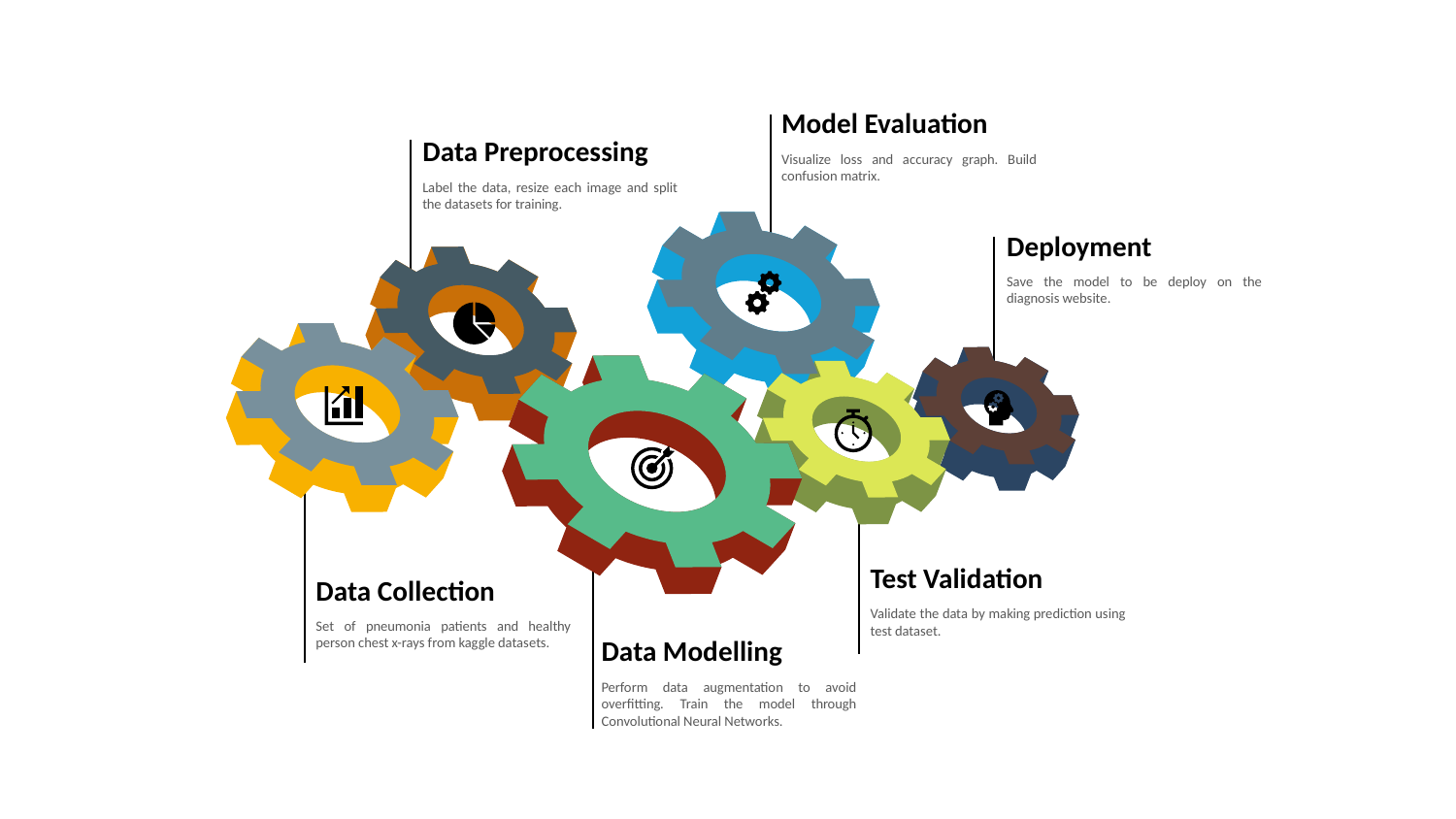

Model Evaluation
Visualize loss and accuracy graph. Build confusion matrix.
Data Preprocessing
Label the data, resize each image and split the datasets for training.

Deployment
Save the model to be deploy on the diagnosis website.

Test Validation
Validate the data by making prediction using test dataset.

Data Collection
Set of pneumonia patients and healthy person chest x-rays from kaggle datasets.
Data Modelling
Perform data augmentation to avoid overfitting. Train the model through Convolutional Neural Networks.